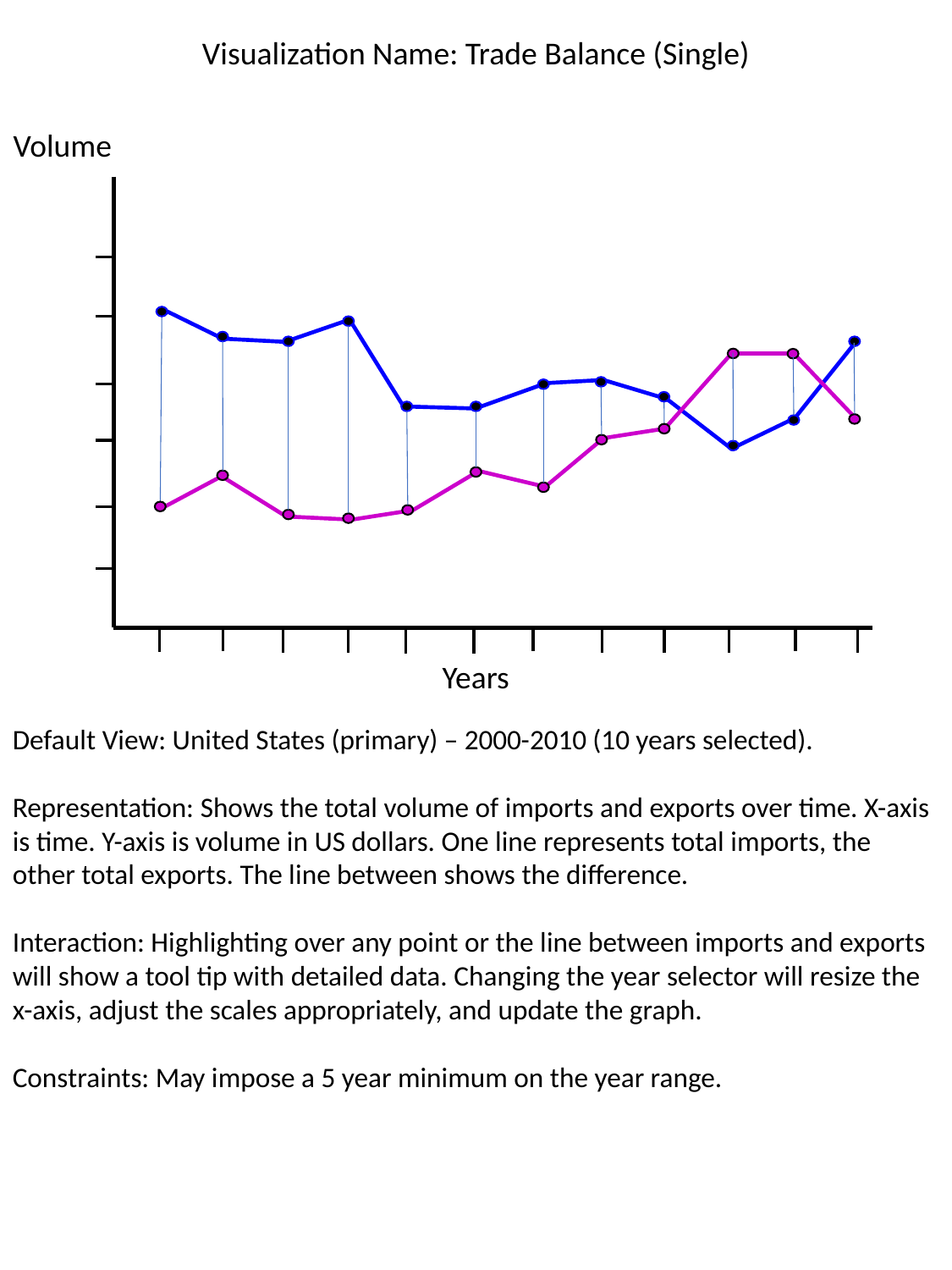

# Visualization Name: Trade Balance (Single)
Volume

Years
Default View: United States (primary) – 2000-2010 (10 years selected).

Representation: Shows the total volume of imports and exports over time. X-axis is time. Y-axis is volume in US dollars. One line represents total imports, the other total exports. The line between shows the difference.

Interaction: Highlighting over any point or the line between imports and exports  will show a tool tip with detailed data. Changing the year selector will resize the x-axis, adjust the scales appropriately, and update the graph.

Constraints: May impose a 5 year minimum on the year range.